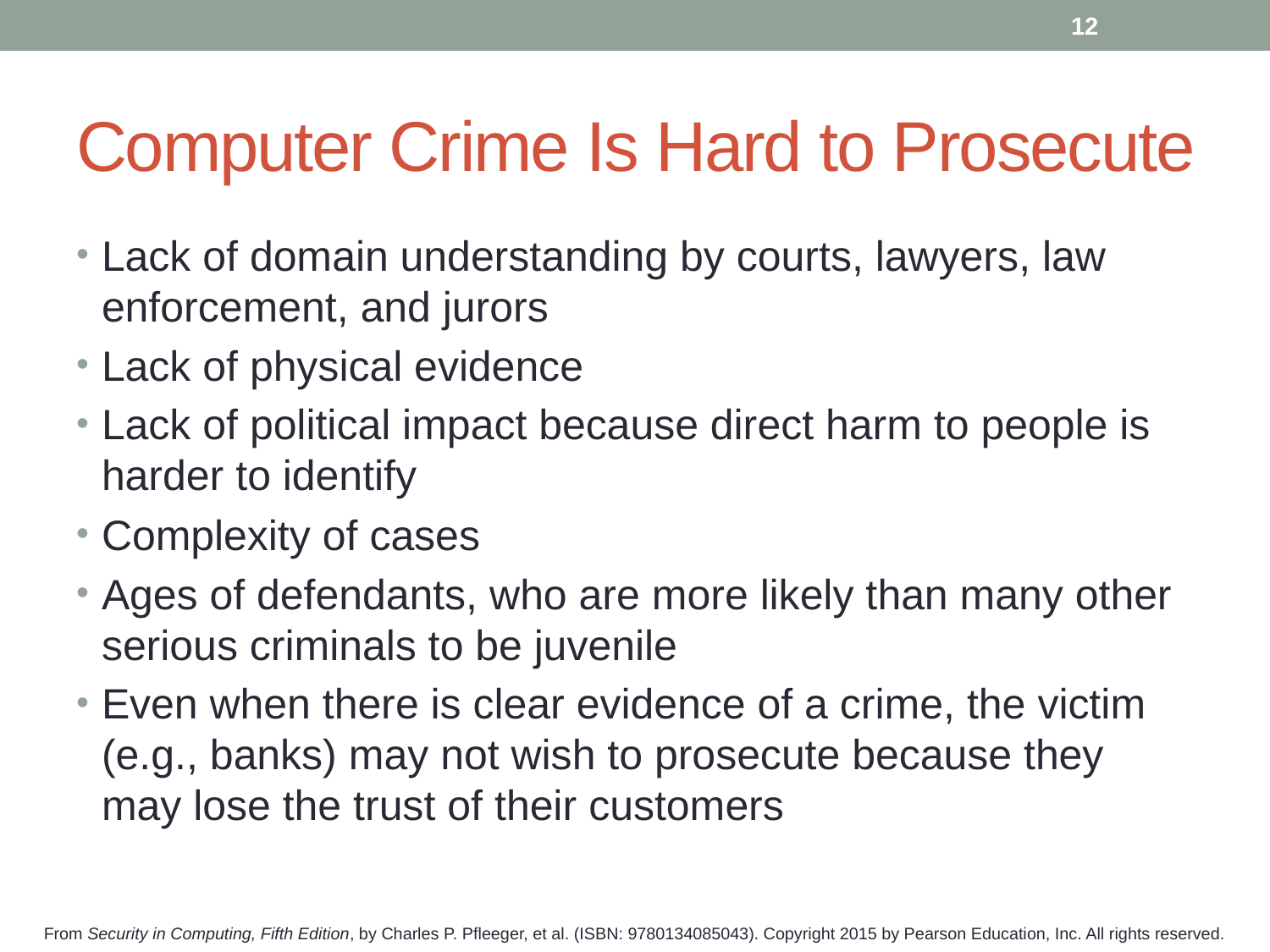

12
# Computer Crime Is Hard to Prosecute
Lack of domain understanding by courts, lawyers, law enforcement, and jurors
Lack of physical evidence
Lack of political impact because direct harm to people is harder to identify
Complexity of cases
Ages of defendants, who are more likely than many other serious criminals to be juvenile
Even when there is clear evidence of a crime, the victim (e.g., banks) may not wish to prosecute because they may lose the trust of their customers
From Security in Computing, Fifth Edition, by Charles P. Pfleeger, et al. (ISBN: 9780134085043). Copyright 2015 by Pearson Education, Inc. All rights reserved.